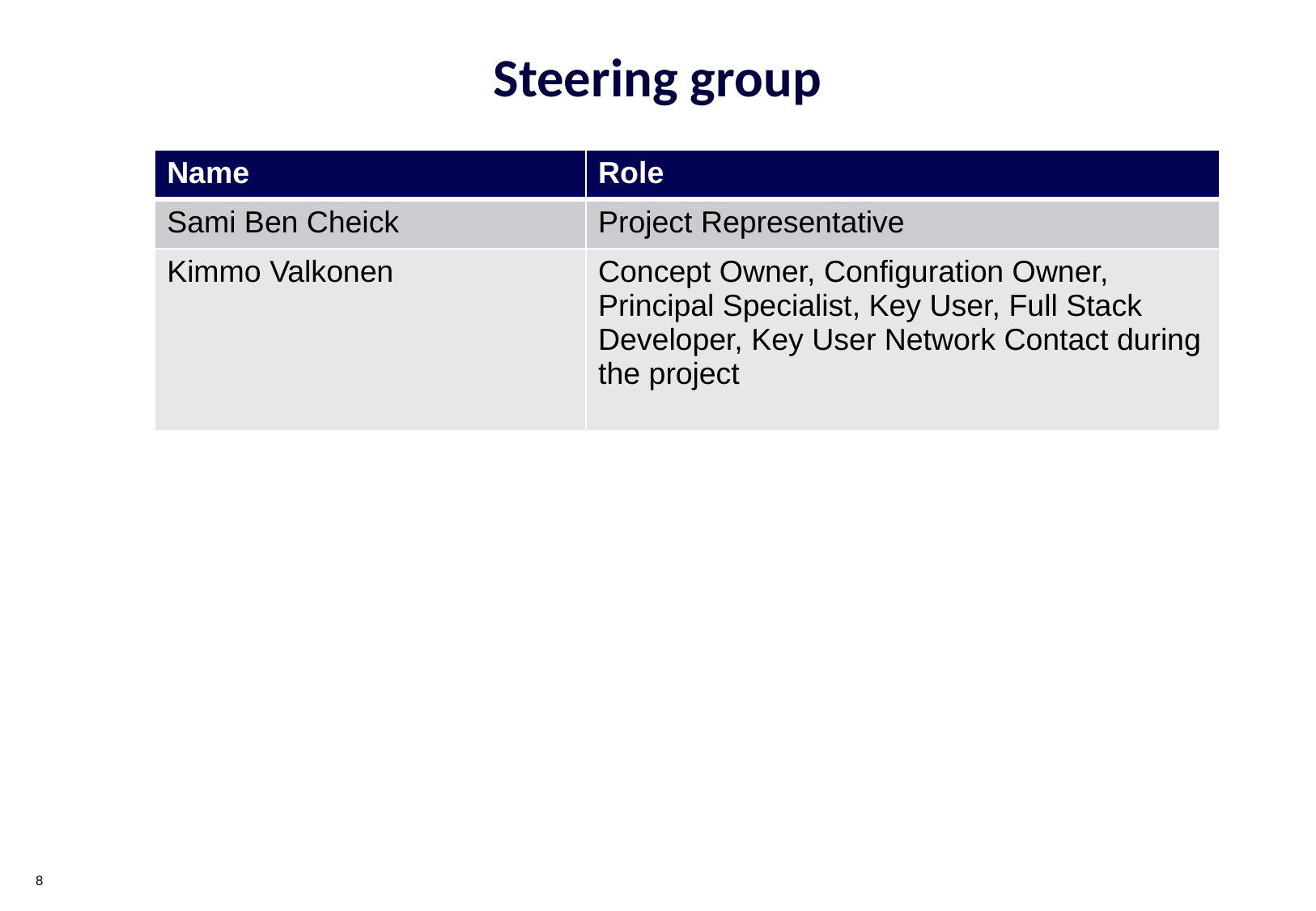

# Steering group
| Name | Role |
| --- | --- |
| Sami Ben Cheick | Project Representative |
| Kimmo Valkonen | Concept Owner, Configuration Owner, Principal Specialist, Key User, Full Stack Developer, Key User Network Contact during the project |
8